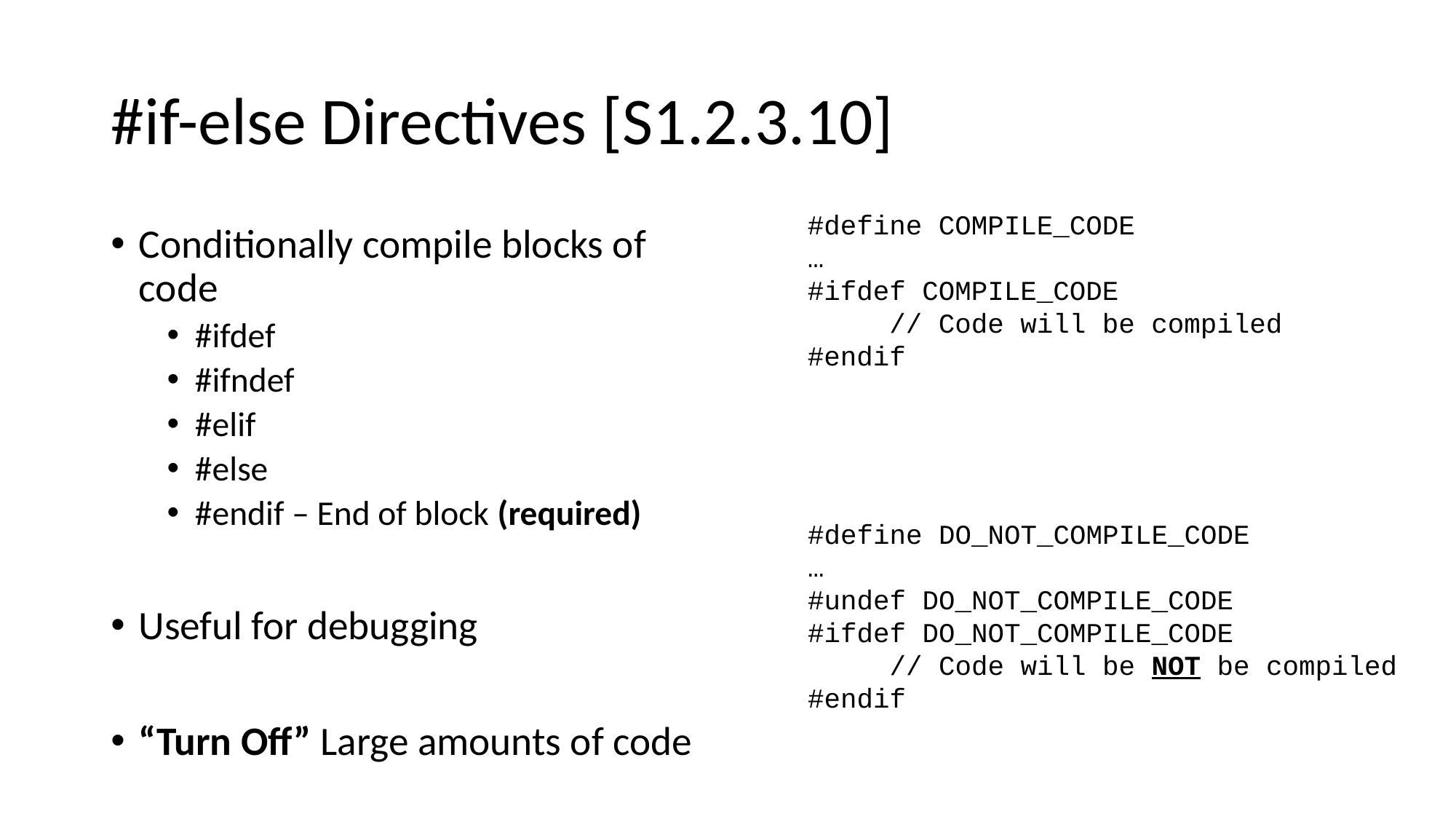

# #if-else Directives [S1.2.3.10]
#define COMPILE_CODE
…
#ifdef COMPILE_CODE
     // Code will be compiled
#endif
Conditionally compile blocks of code
#ifdef
#ifndef
#elif
#else
#endif – End of block (required)

Useful for debugging

“Turn Off” Large amounts of code

#define DO_NOT_COMPILE_CODE
…
#undef DO_NOT_COMPILE_CODE
#ifdef DO_NOT_COMPILE_CODE
     // Code will be NOT be compiled
#endif